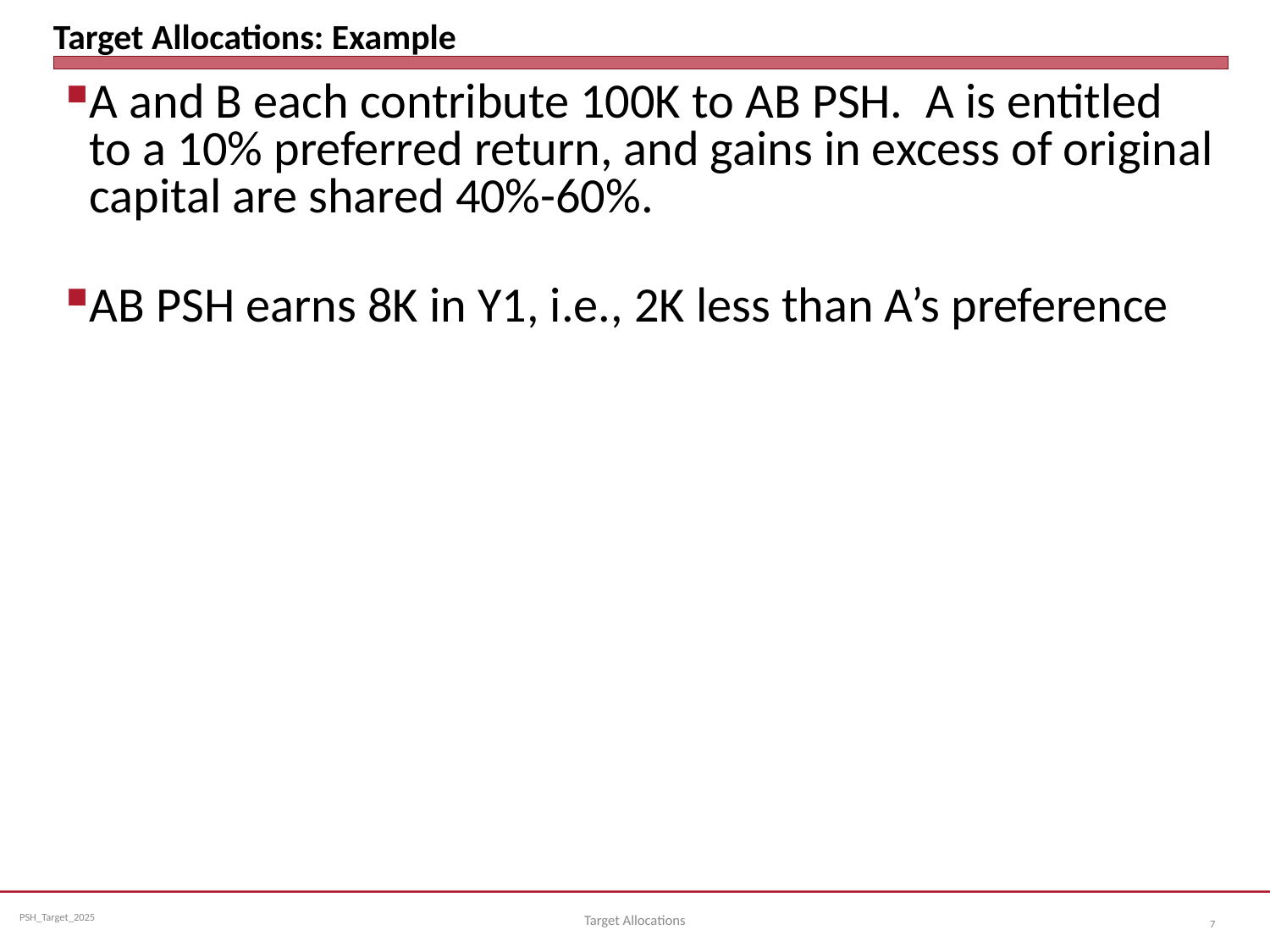

# Target Allocations: Example
A and B each contribute 100K to AB PSH.  A is entitled to a 10% preferred return, and gains in excess of original capital are shared 40%-60%.

AB PSH earns 8K in Y1, i.e., 2K less than A’s preference
Target Allocations
7